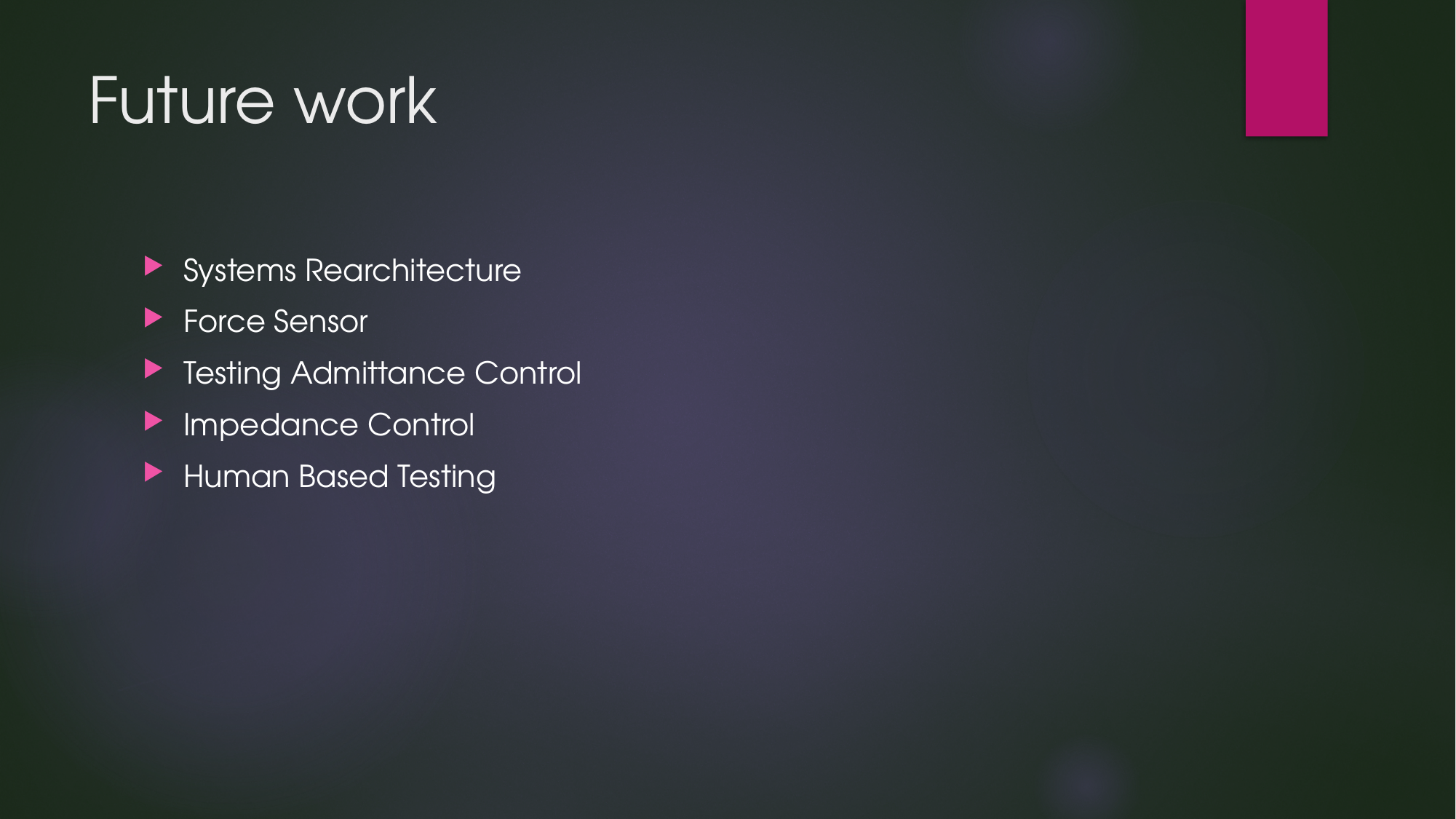

# Future work
Systems Rearchitecture
Force Sensor
Testing Admittance Control
Impedance Control
Human Based Testing